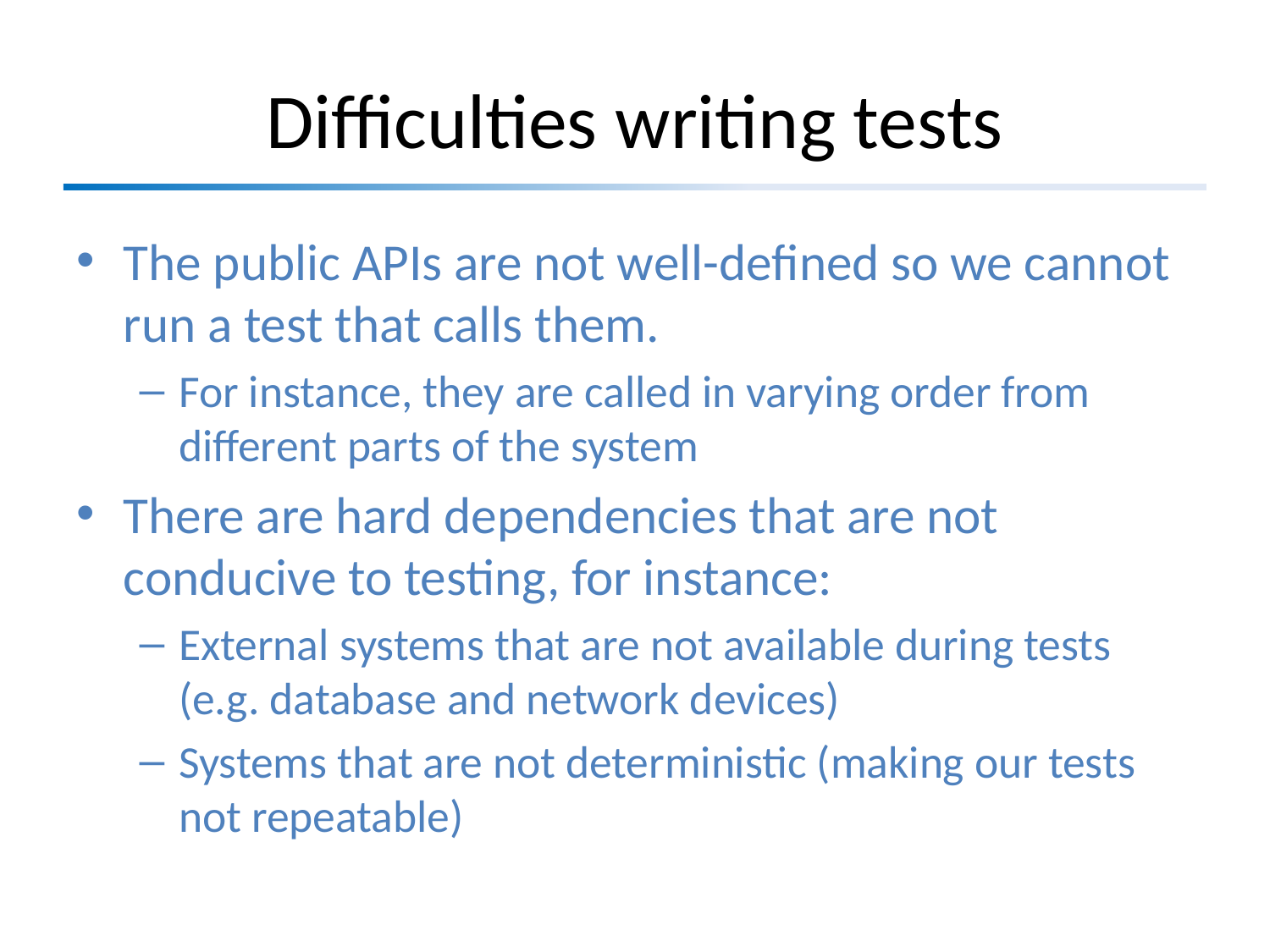

# Difficulties writing tests
The public APIs are not well-defined so we cannot run a test that calls them.
For instance, they are called in varying order from different parts of the system
There are hard dependencies that are not conducive to testing, for instance:
External systems that are not available during tests (e.g. database and network devices)
Systems that are not deterministic (making our tests not repeatable)